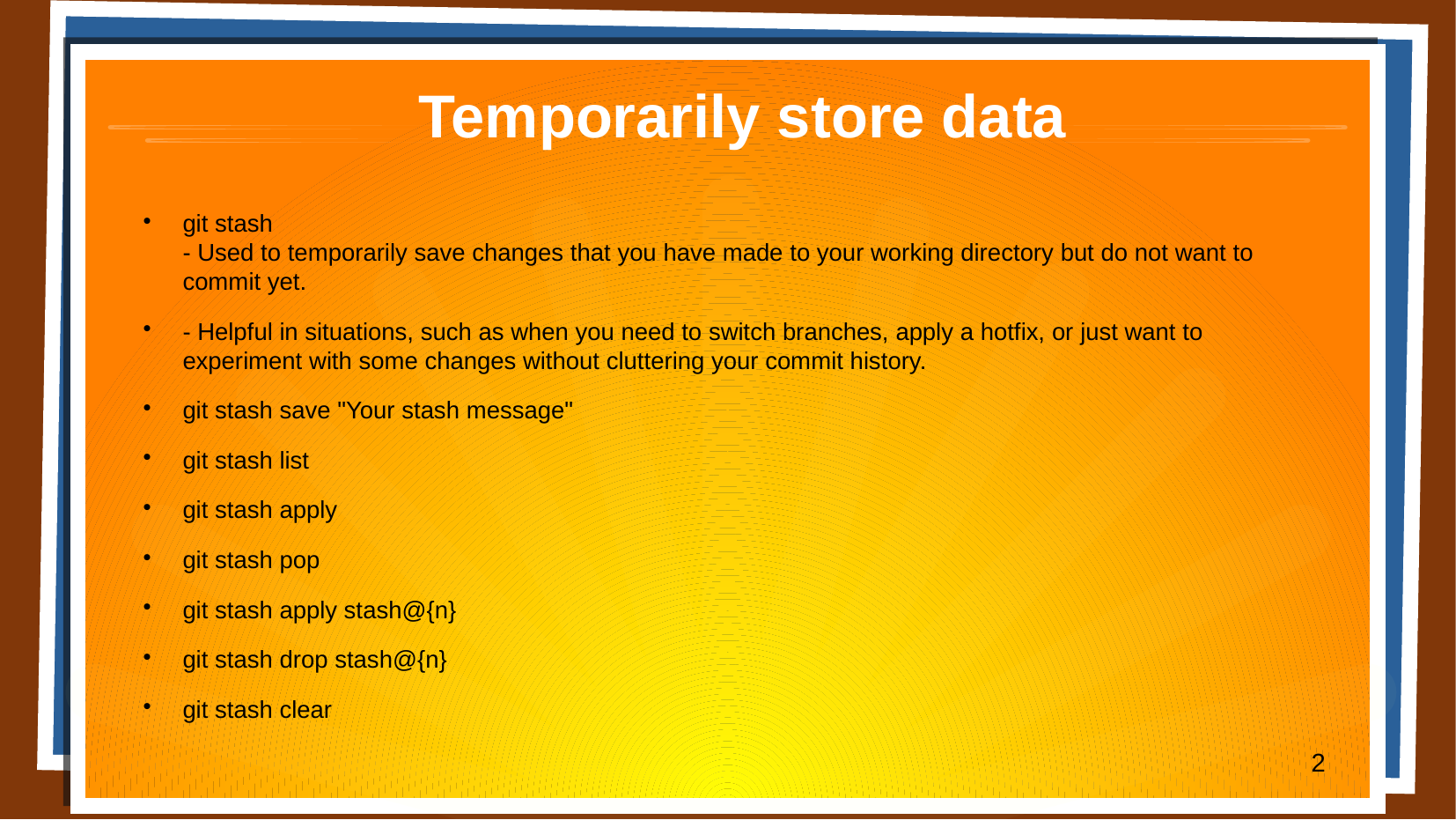

# Temporarily store data
git stash
- Used to temporarily save changes that you have made to your working directory but do not want to commit yet.
- Helpful in situations, such as when you need to switch branches, apply a hotfix, or just want to experiment with some changes without cluttering your commit history.
git stash save "Your stash message"
git stash list
git stash apply
git stash pop
git stash apply stash@{n}
git stash drop stash@{n}
git stash clear
2